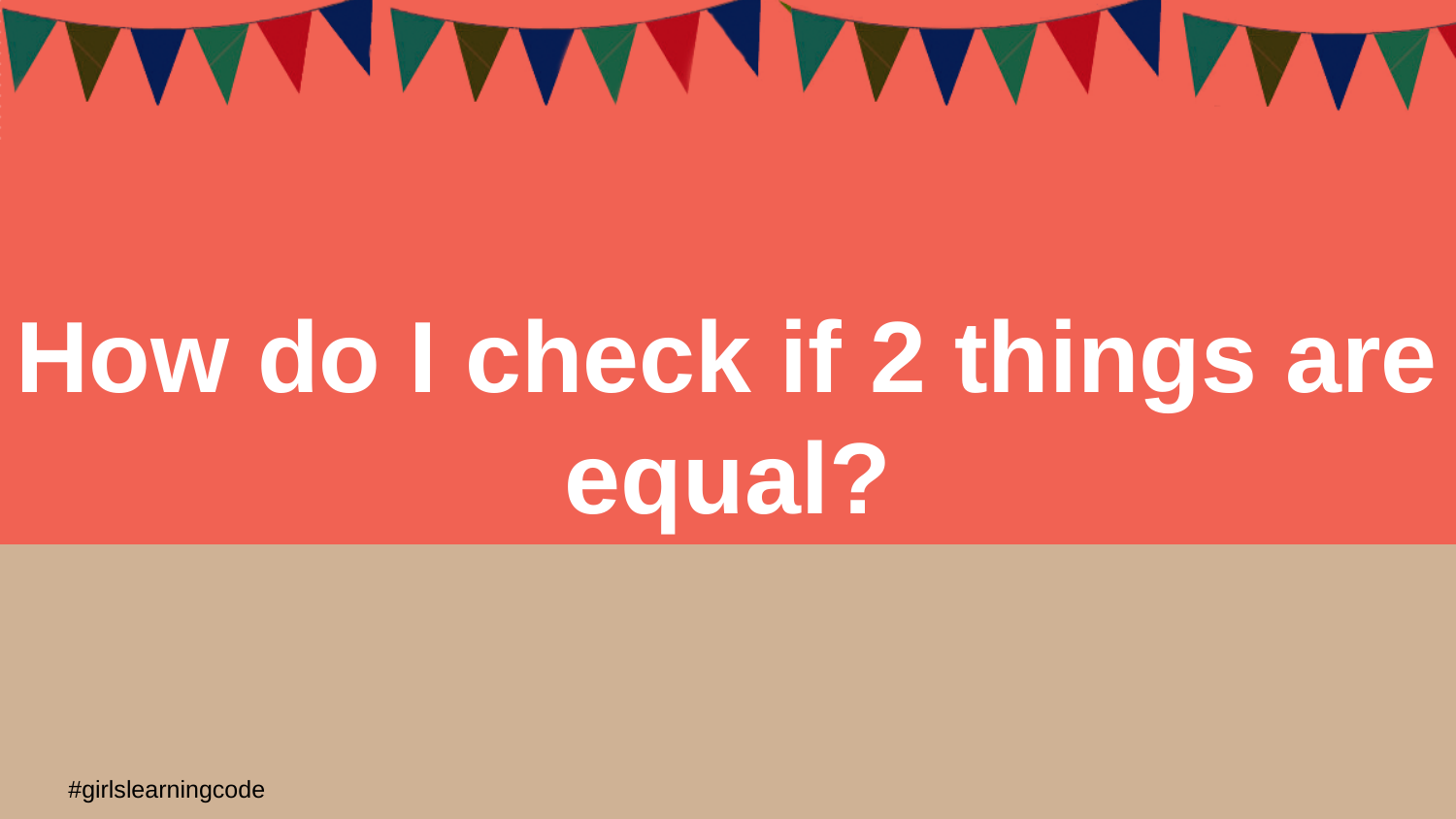

How do I check if 2 things are equal?